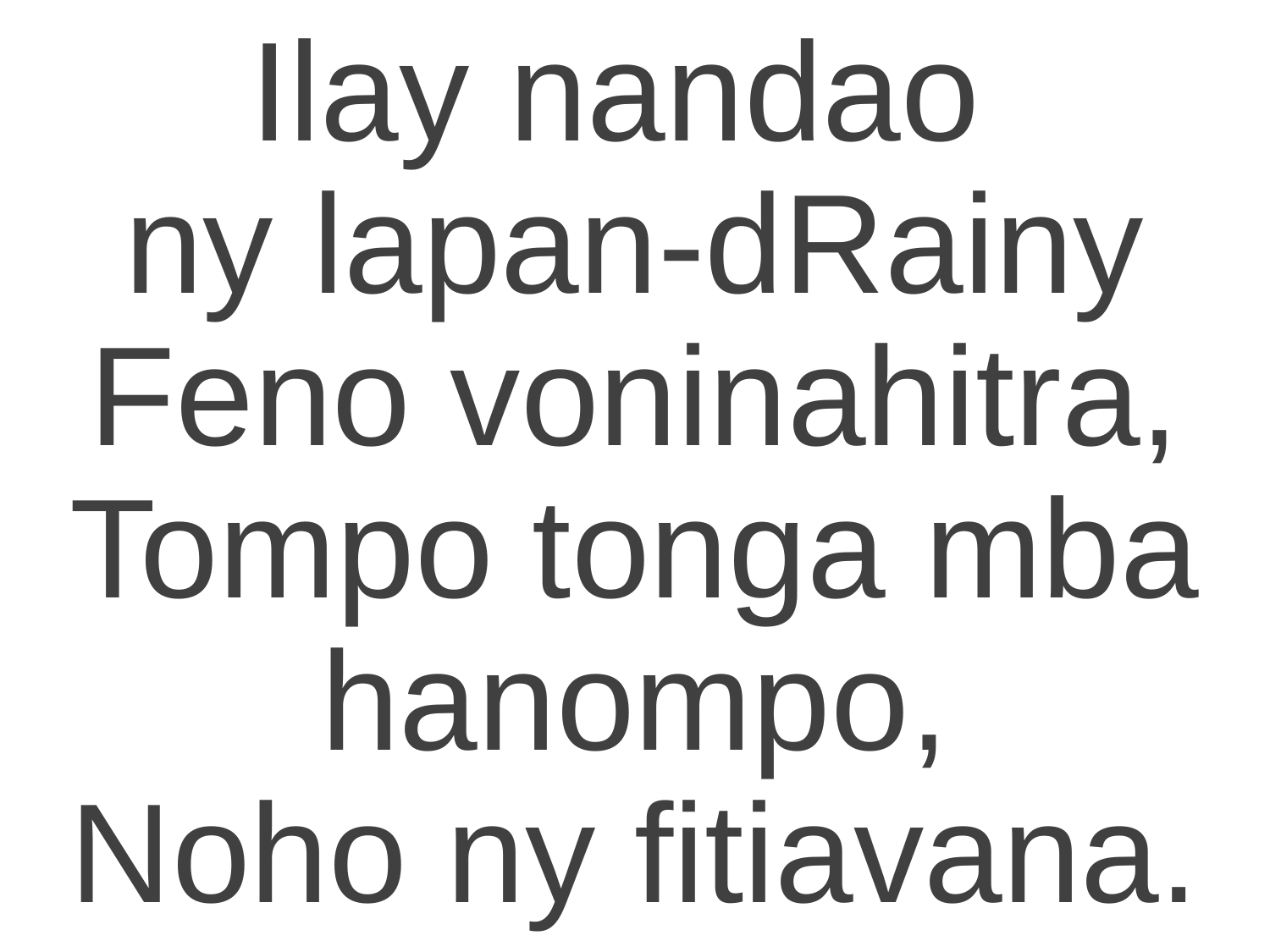

Ilay nandao
ny lapan-dRainy
Feno voninahitra,
Tompo tonga mba hanompo,
Noho ny fitiavana.